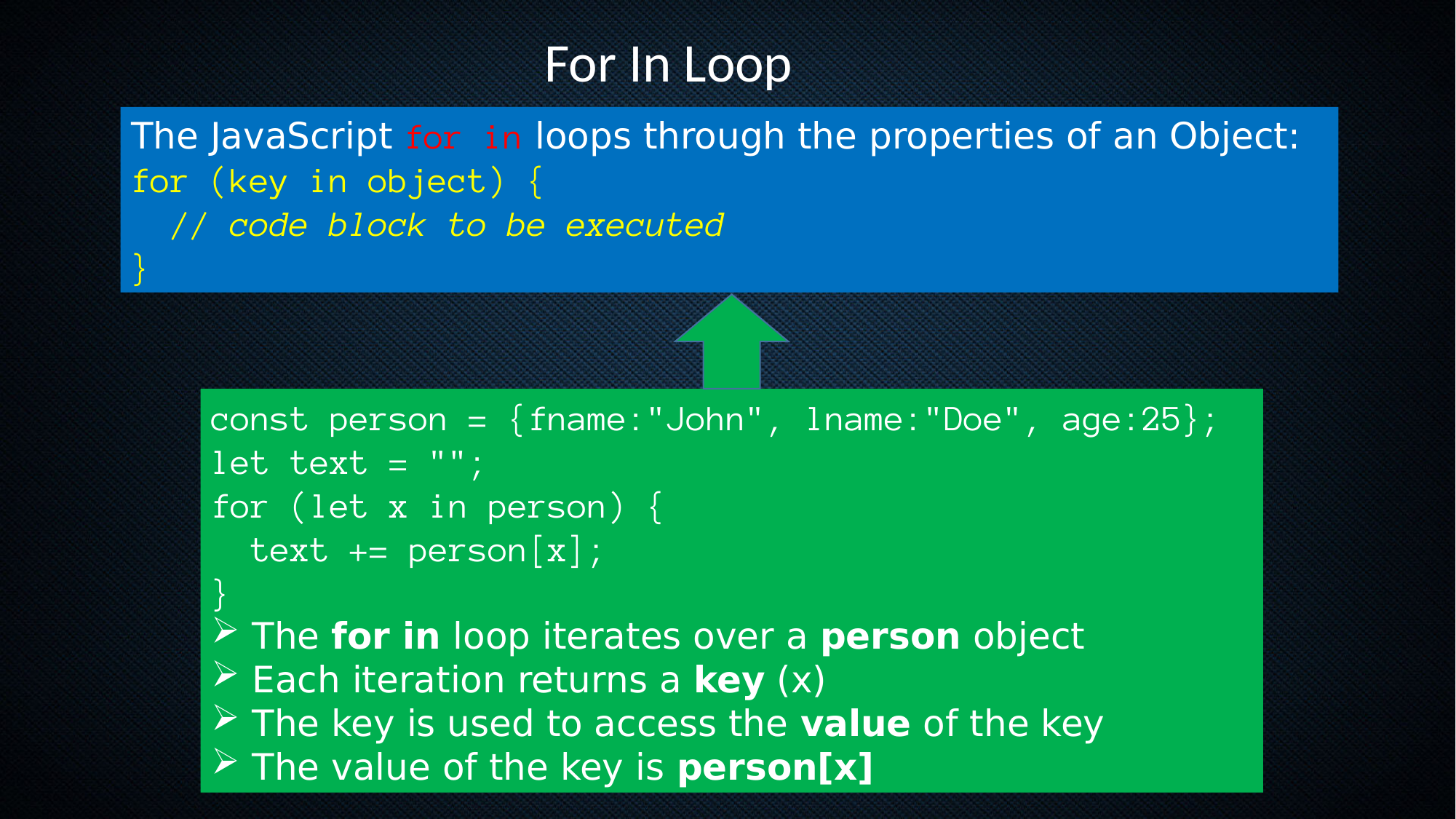

For In Loop
The JavaScript for in loops through the properties of an Object:
for (key in object) {
  // code block to be executed
}

const person = {fname:"John", lname:"Doe", age:25};
let text = "";
for (let x in person) {
  text += person[x];
}
The for in loop iterates over a person object
Each iteration returns a key (x)
The key is used to access the value of the key
The value of the key is person[x]